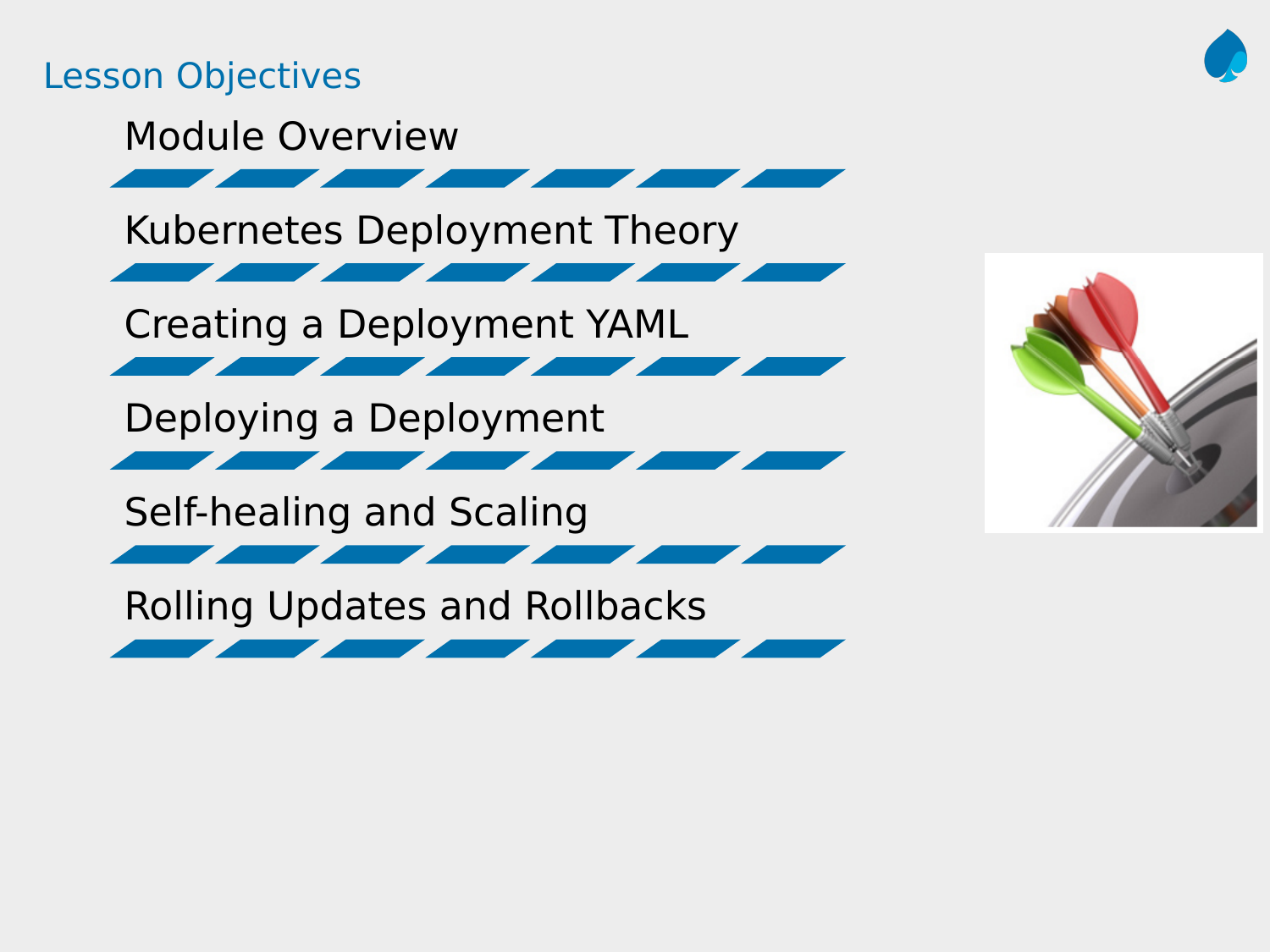

# Lesson Objectives
Module Overview
Kubernetes Deployment Theory
Creating a Deployment YAML
Deploying a Deployment
Self-healing and Scaling
Rolling Updates and Rollbacks